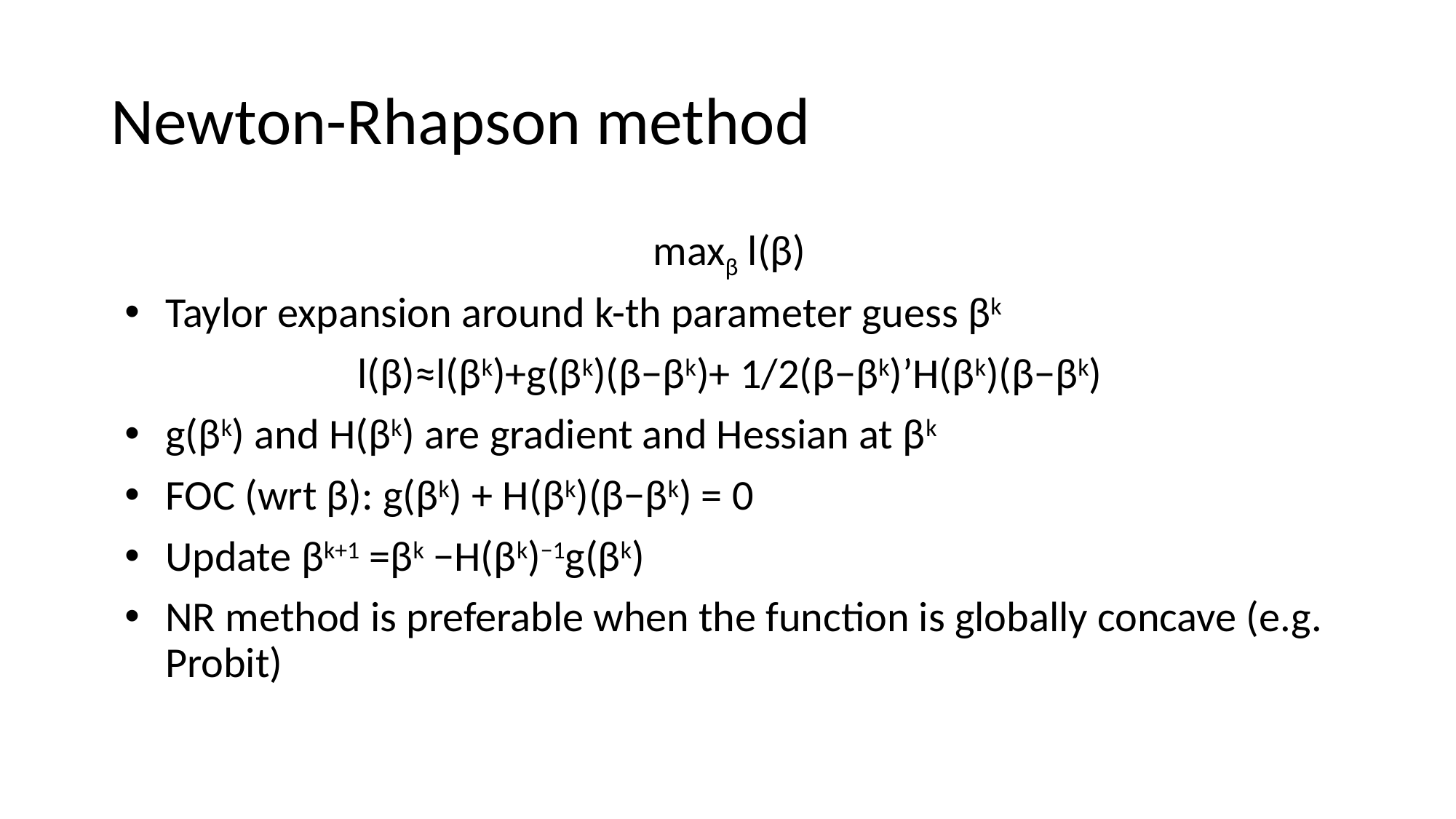

# Newton-Rhapson method
maxβ l(β)
Taylor expansion around k-th parameter guess βk
l(β)≈l(βk)+g(βk)(β−βk)+ 1/2(β−βk)’H(βk)(β−βk)
g(βk) and H(βk) are gradient and Hessian at βk
FOC (wrt β): g(βk) + H(βk)(β−βk) = 0
Update βk+1 =βk −H(βk)−1g(βk)
NR method is preferable when the function is globally concave (e.g. Probit)